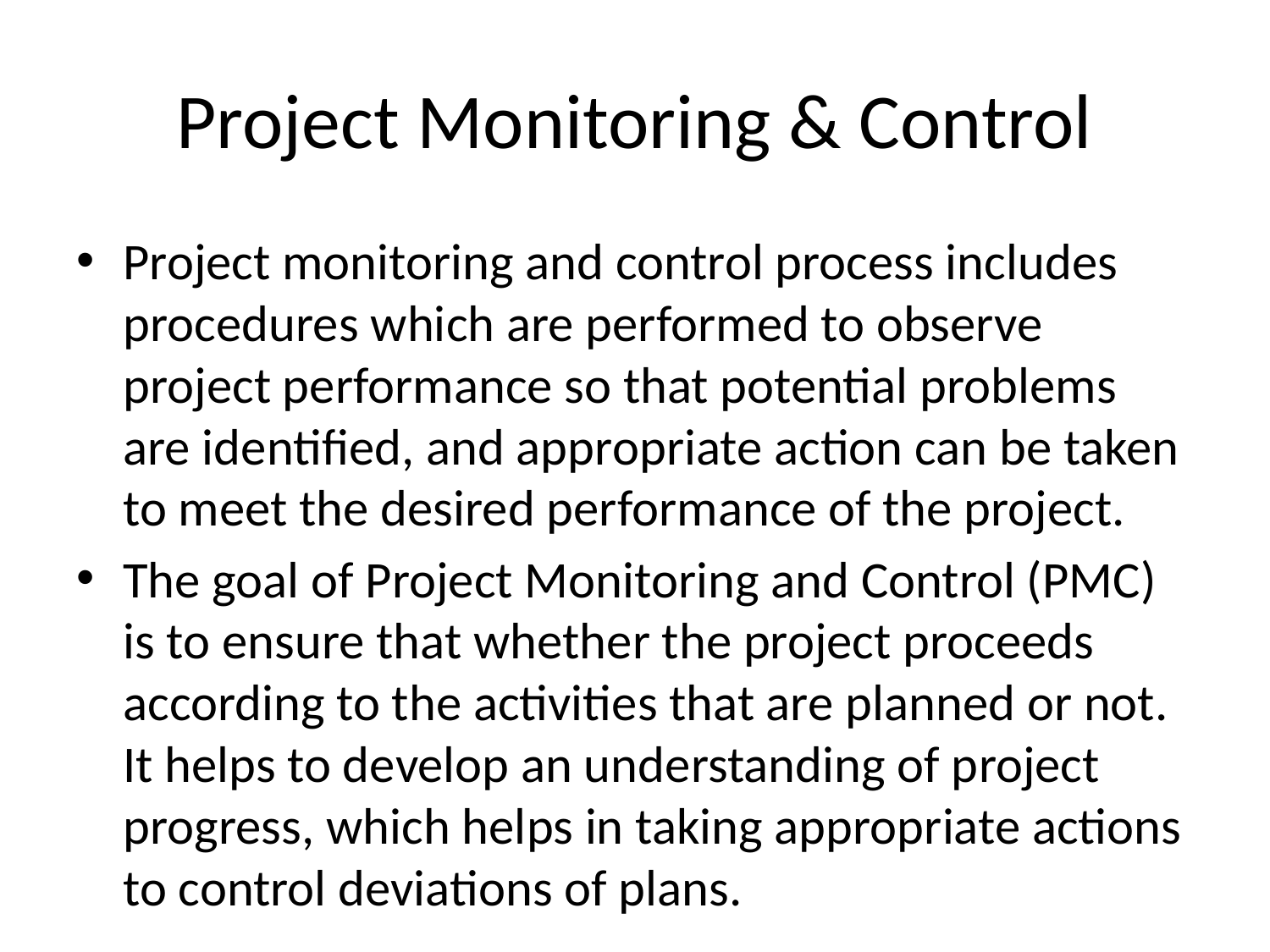

# Project Monitoring & Control
Project monitoring and control process includes procedures which are performed to observe project performance so that potential problems are identified, and appropriate action can be taken to meet the desired performance of the project.
The goal of Project Monitoring and Control (PMC) is to ensure that whether the project proceeds according to the activities that are planned or not. It helps to develop an understanding of project progress, which helps in taking appropriate actions to control deviations of plans.